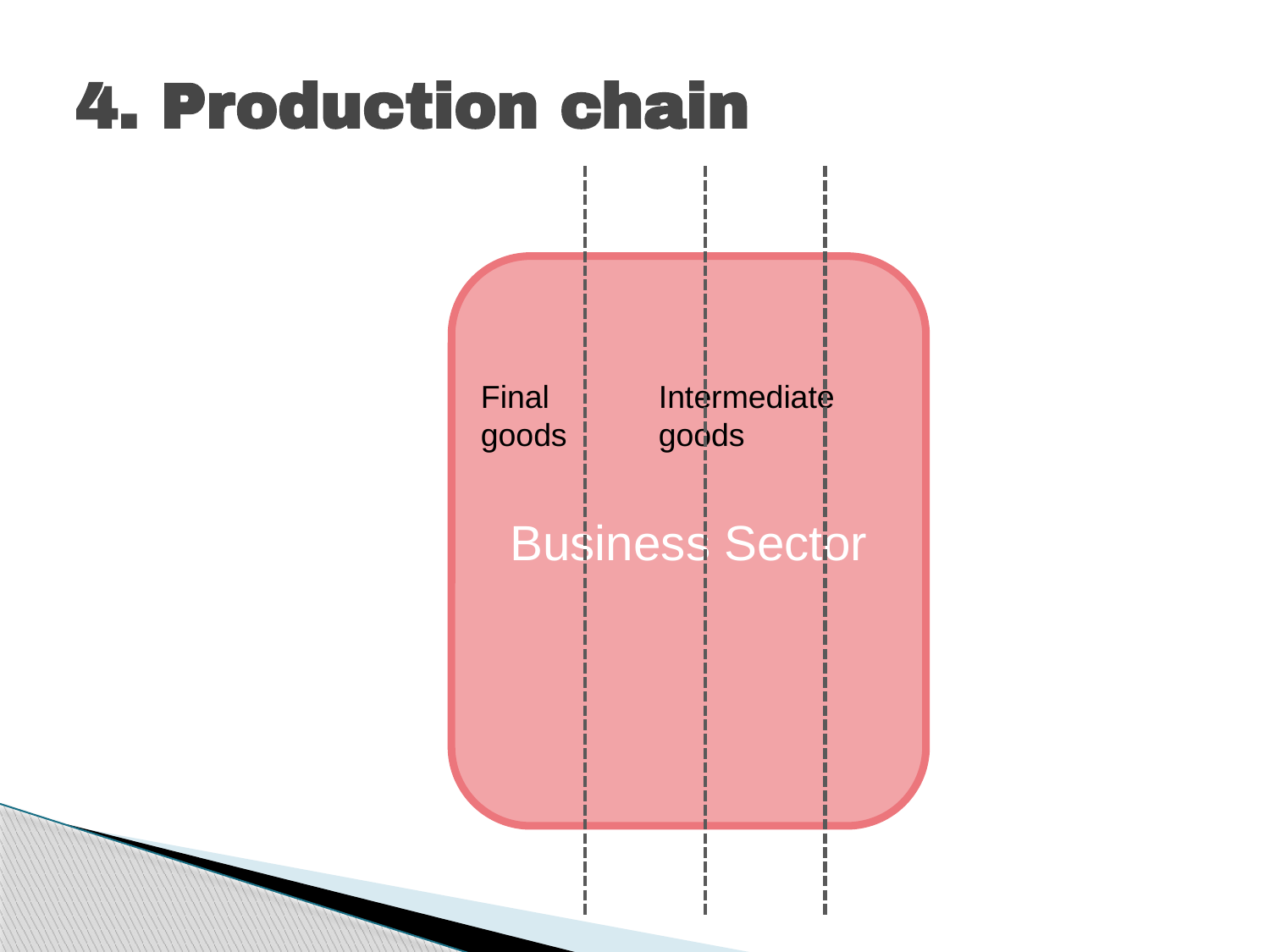

# 4. Production chain
Business Sector
Final goods
Intermediate goods